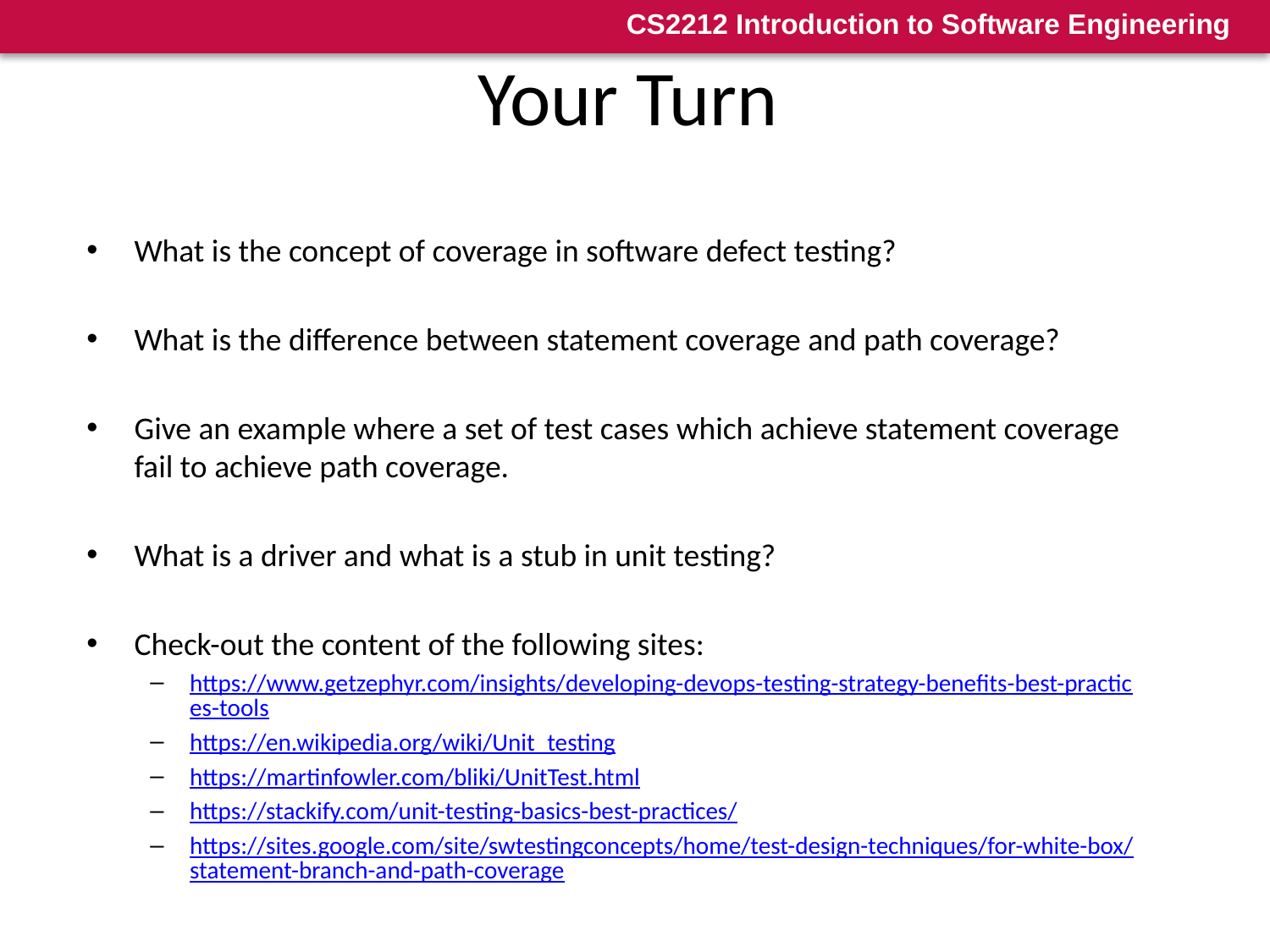

33
# Your Turn

What is the concept of coverage in software defect testing?

What is the difference between statement coverage and path coverage?

Give an example where a set of test cases which achieve statement coverage fail to achieve path coverage.

What is a driver and what is a stub in unit testing?

Check-out the content of the following sites:
https://www.getzephyr.com/insights/developing-devops-testing-strategy-benefits-best-practices-tools
https://en.wikipedia.org/wiki/Unit_testing
https://martinfowler.com/bliki/UnitTest.html
https://stackify.com/unit-testing-basics-best-practices/
https://sites.google.com/site/swtestingconcepts/home/test-design-techniques/for-white-box/statement-branch-and-path-coverage